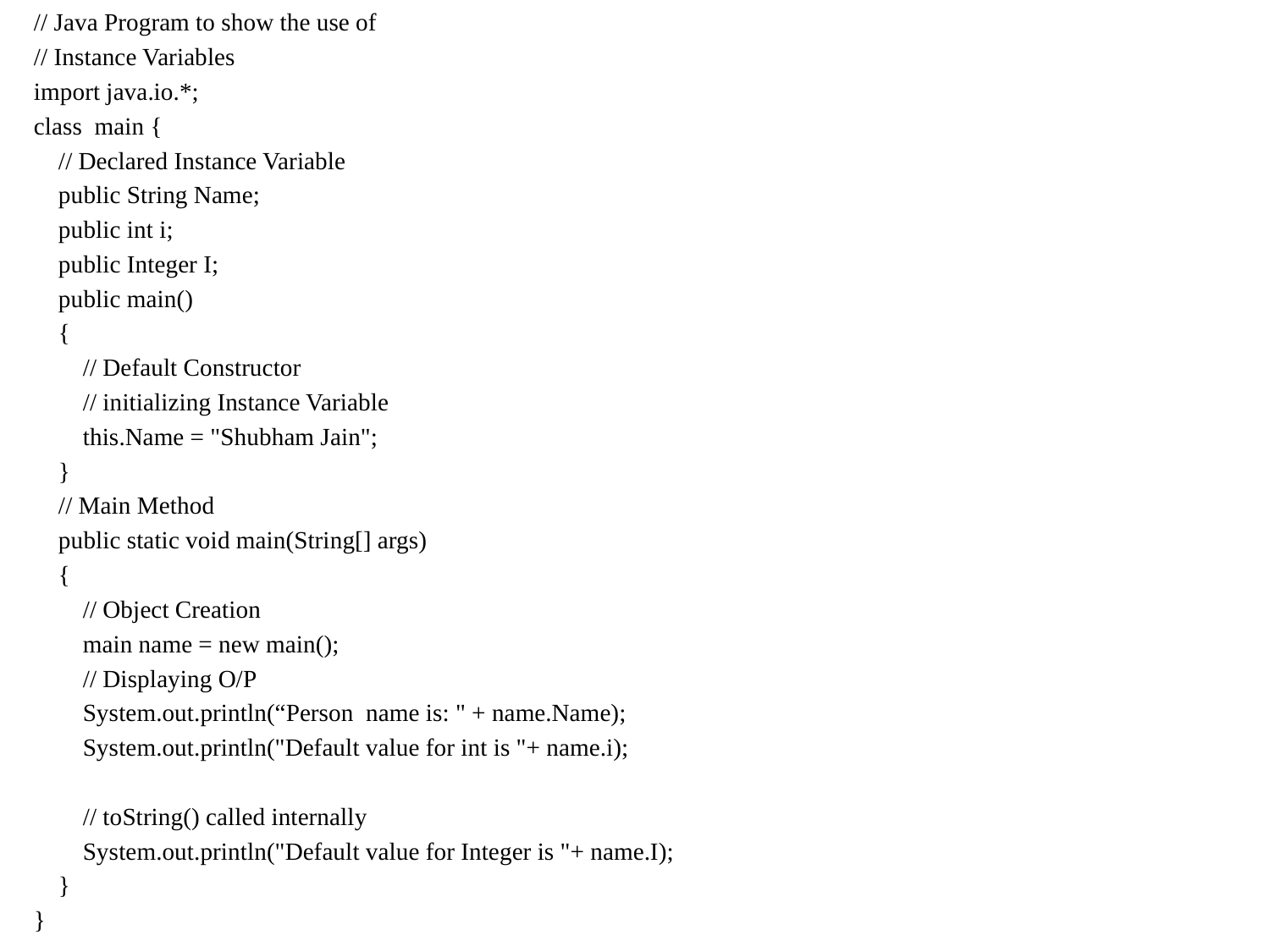

// Java Program to show the use of
// Instance Variables
import java.io.*;
class  main {
    // Declared Instance Variable
    public String Name;
    public int i;
    public Integer I;
    public main()
    {
        // Default Constructor
        // initializing Instance Variable
        this.Name = "Shubham Jain";
    }
    // Main Method
    public static void main(String[] args)
    {
        // Object Creation
        main name = new main();
        // Displaying O/P
        System.out.println(“Person  name is: " + name.Name);
        System.out.println("Default value for int is "+ name.i);

        // toString() called internally
        System.out.println("Default value for Integer is "+ name.I);
    }
}